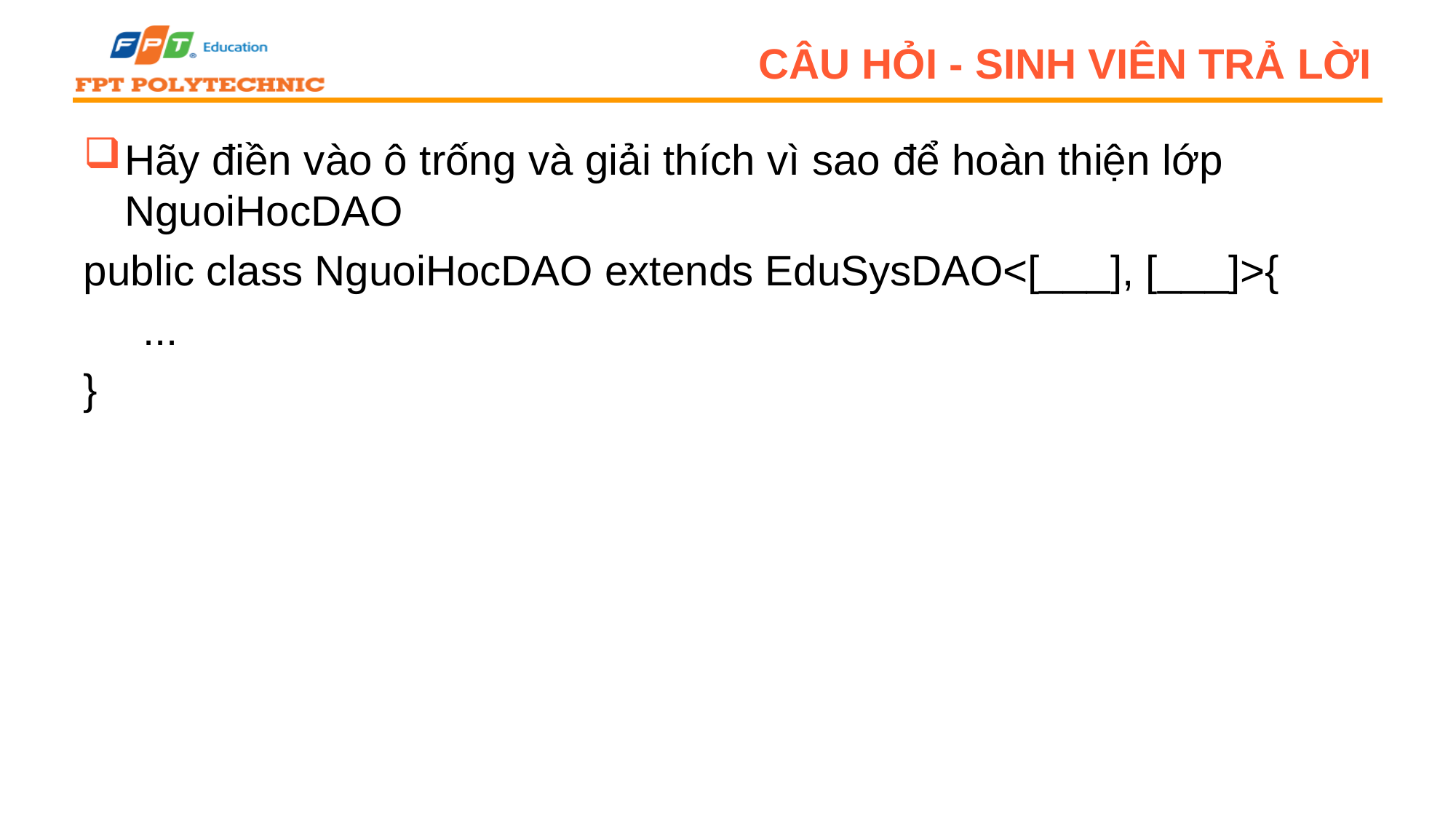

# Câu hỏi - sinh viên trả lời
Hãy điền vào ô trống và giải thích vì sao để hoàn thiện lớp NguoiHocDAO
public class NguoiHocDAO extends EduSysDAO<[___], [___]>{
     ...
}